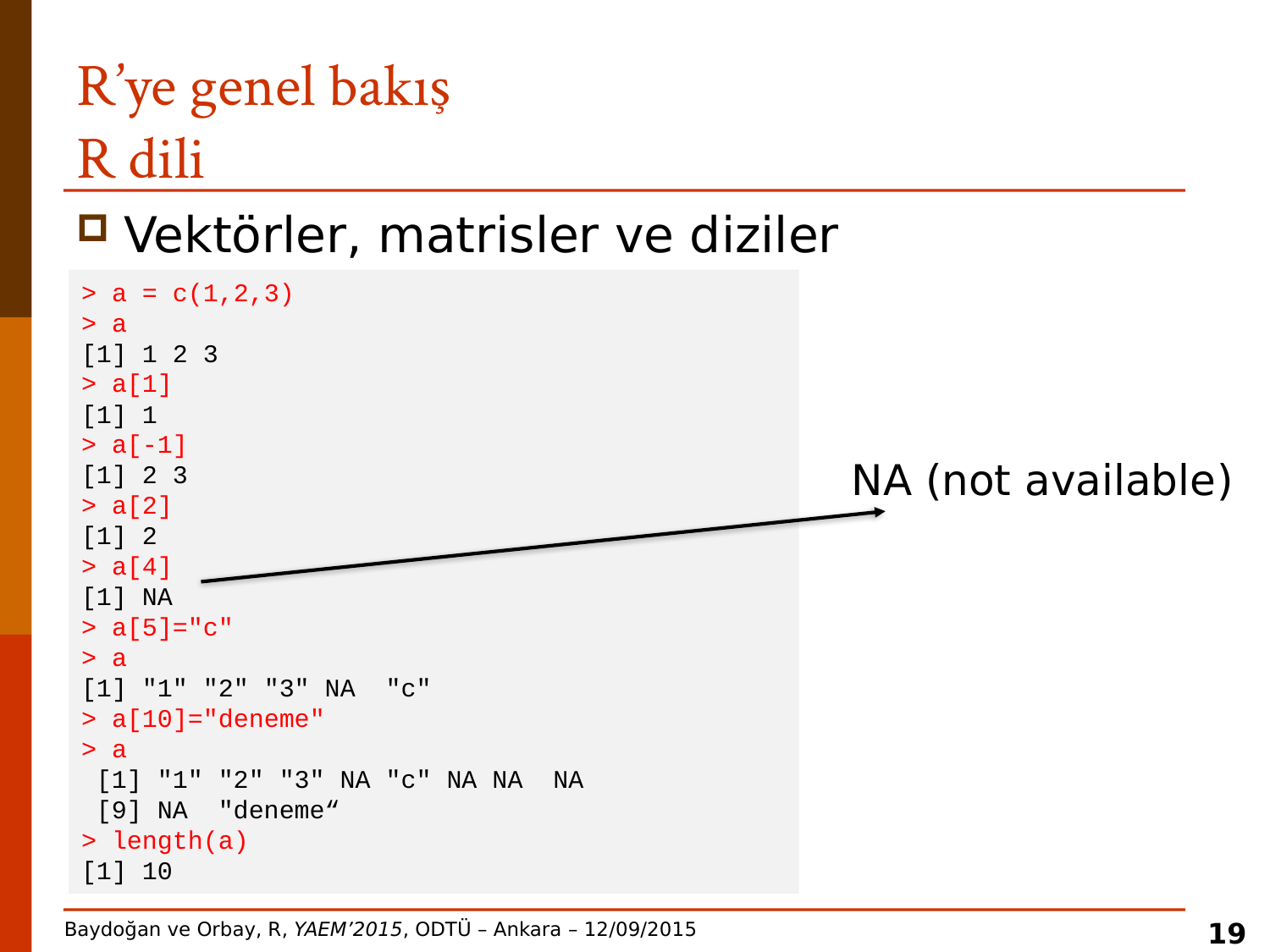

# R’ye genel bakış R dili
Vektörler, matrisler ve diziler
> a = c(1,2,3)
> a
[1] 1 2 3
> a[1]
[1] 1
> a[-1]
[1] 2 3
> a[2]
[1] 2
> a[4]
[1] NA
> a[5]="c"
> a
[1] "1" "2" "3" NA  "c"
> a[10]="deneme"
> a
 [1] "1" "2" "3" NA "c" NA NA  NA
 [9] NA  "deneme“
> length(a)
[1] 10
NA (not available)
19